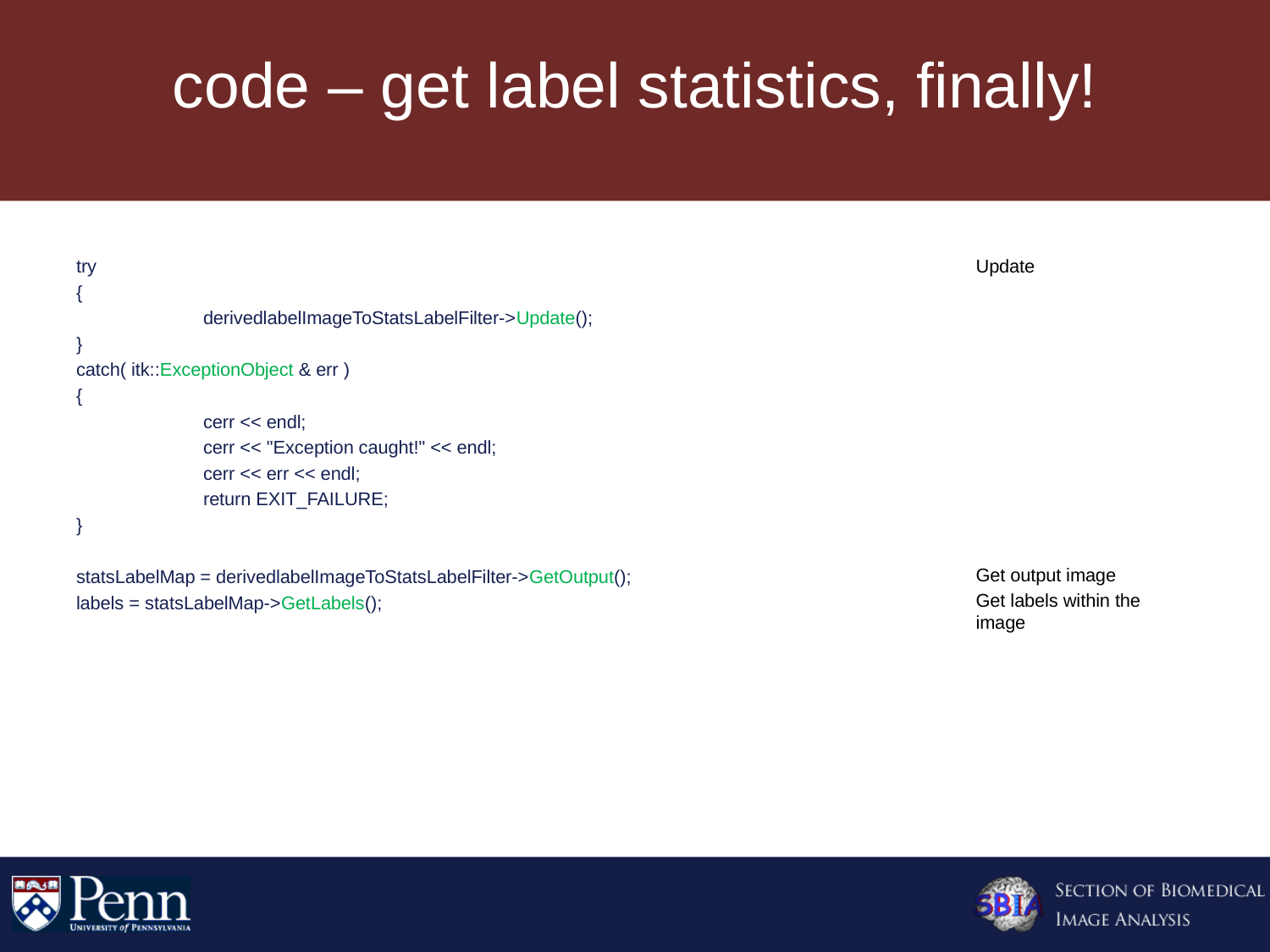

# code – get label statistics, finally!

try
{
	derivedlabelImageToStatsLabelFilter->Update();
}
catch( itk::ExceptionObject & err )
{
	cerr << endl;
	cerr << "Exception caught!" << endl;
	cerr << err << endl;
	return EXIT_FAILURE;
}

statsLabelMap = derivedlabelImageToStatsLabelFilter->GetOutput();
labels = statsLabelMap->GetLabels();

Update

Get output image
Get labels within the image